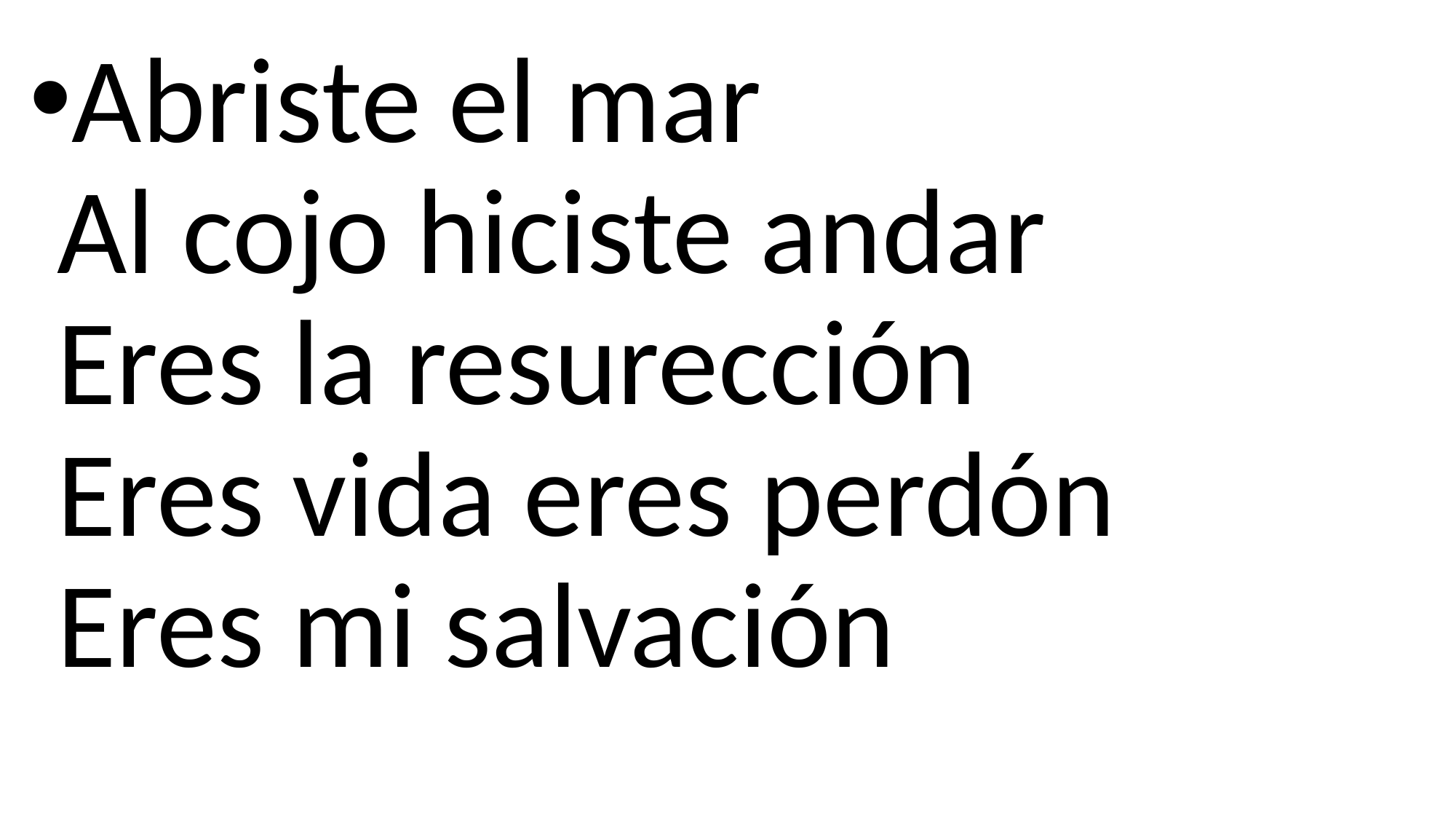

Abriste el mar
Al cojo hiciste andar
Eres la resurección
Eres vida eres perdón
Eres mi salvación